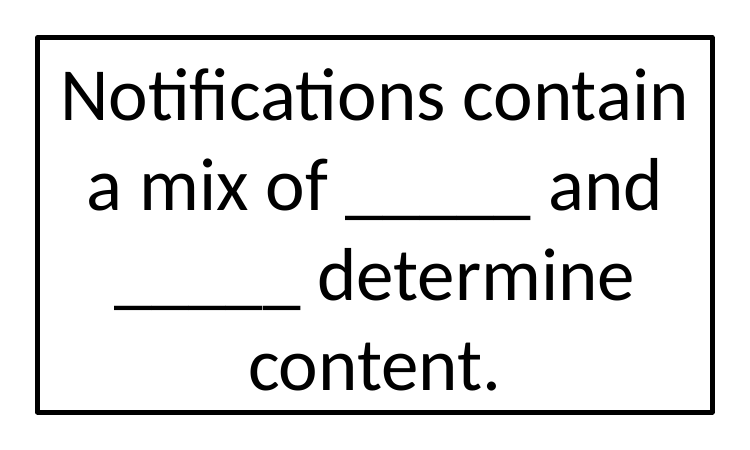

Notifications contain a mix of _____ and _____ determine content.